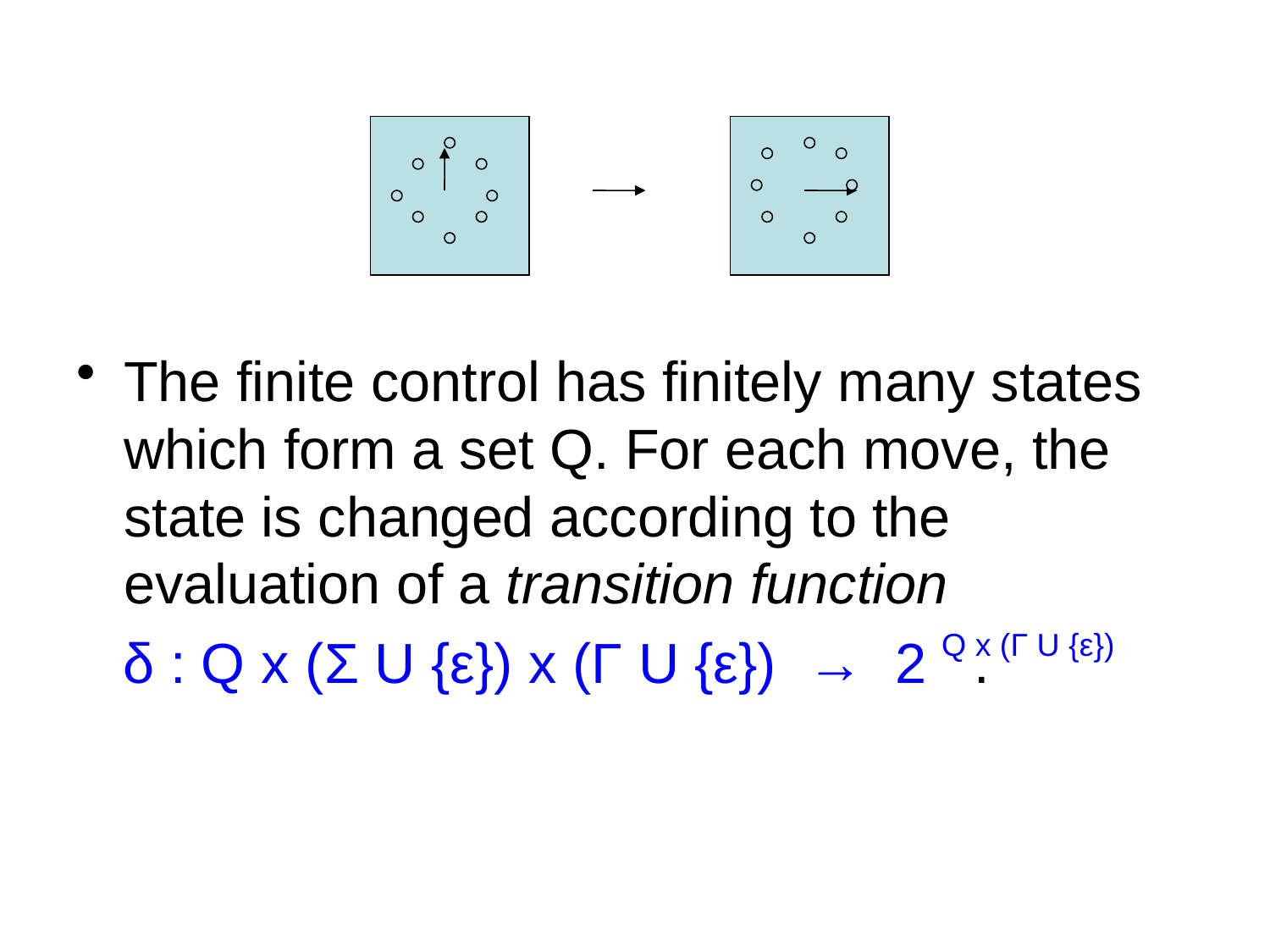

The finite control has finitely many states which form a set Q. For each move, the state is changed according to the evaluation of a transition function
   δ : Q x (Σ U {ε}) x (Γ U {ε})  →  2   .

Q x (Γ U {ε})